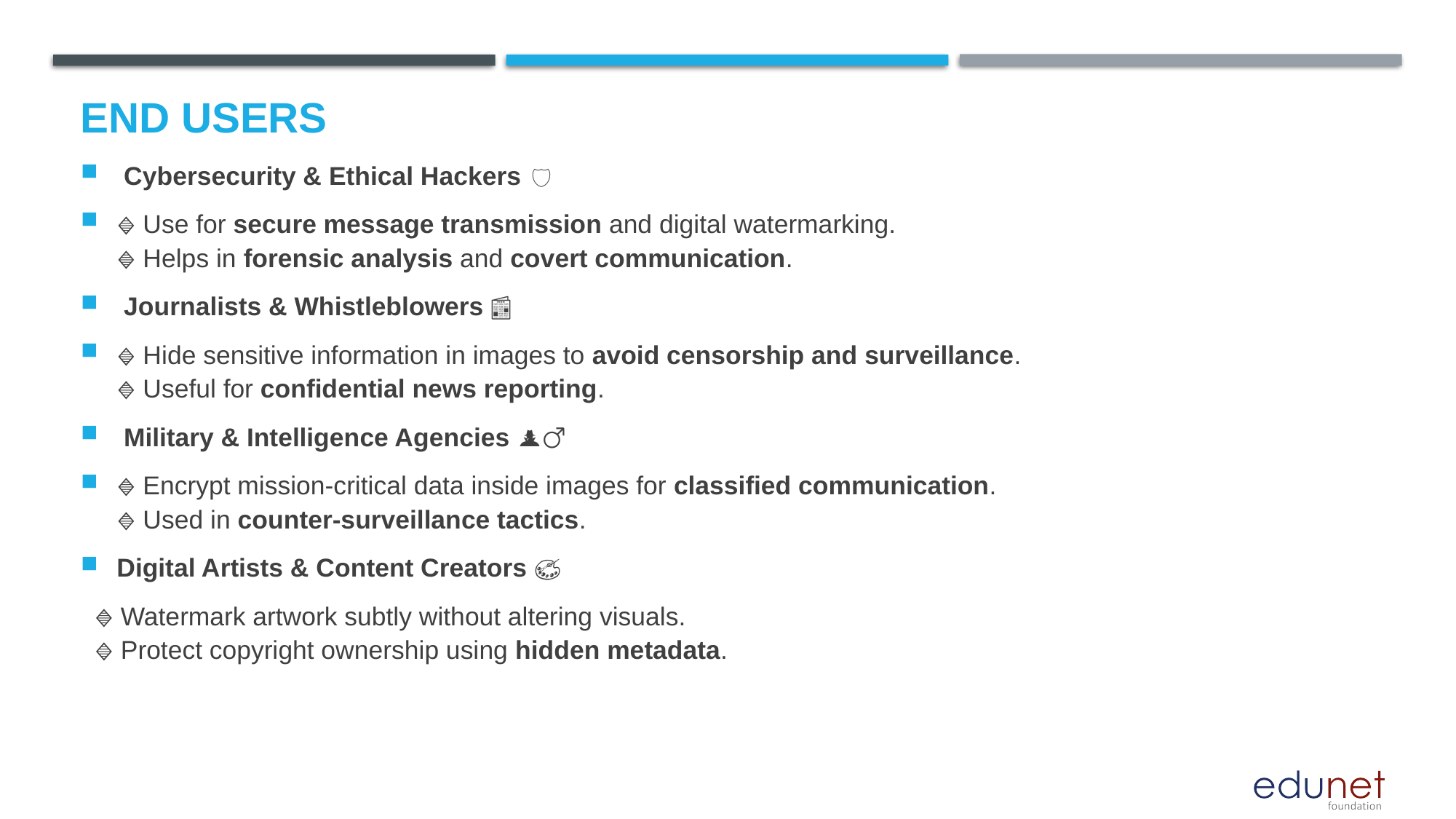

# End users
 Cybersecurity & Ethical Hackers 🛡️
🔹 Use for secure message transmission and digital watermarking.
🔹 Helps in forensic analysis and covert communication.
 Journalists & Whistleblowers 📰
🔹 Hide sensitive information in images to avoid censorship and surveillance.
🔹 Useful for confidential news reporting.
 Military & Intelligence Agencies 🕵️‍♂️
🔹 Encrypt mission-critical data inside images for classified communication.
🔹 Used in counter-surveillance tactics.
Digital Artists & Content Creators 🎨
  🔹 Watermark artwork subtly without altering visuals.
  🔹 Protect copyright ownership using hidden metadata.